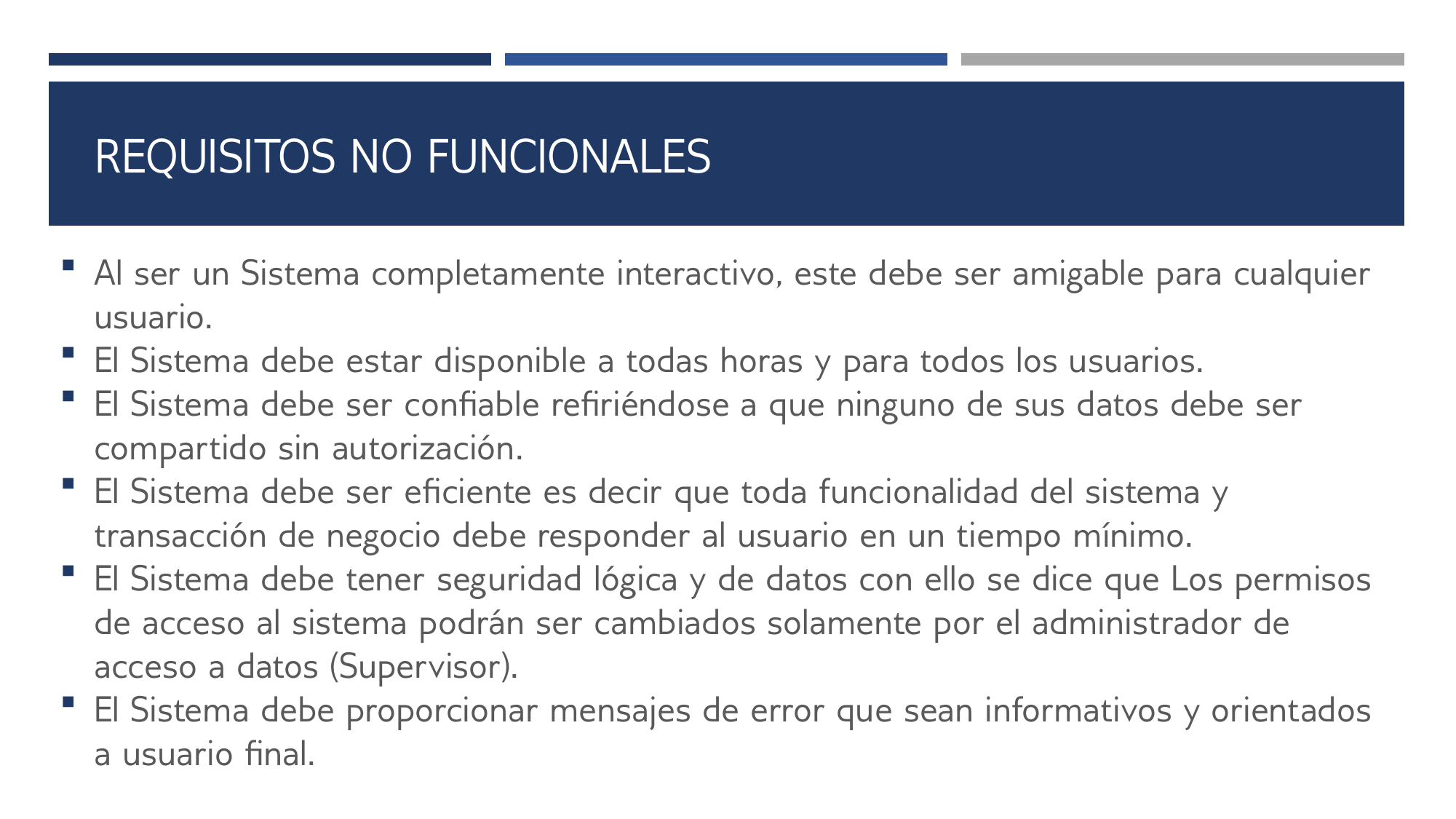

REQUISITOS NO FUNCIONALES
Al ser un Sistema completamente interactivo, este debe ser amigable para cualquier usuario.
El Sistema debe estar disponible a todas horas y para todos los usuarios.
El Sistema debe ser confiable refiriéndose a que ninguno de sus datos debe ser compartido sin autorización.
El Sistema debe ser eficiente es decir que toda funcionalidad del sistema y transacción de negocio debe responder al usuario en un tiempo mínimo.
El Sistema debe tener seguridad lógica y de datos con ello se dice que Los permisos de acceso al sistema podrán ser cambiados solamente por el administrador de acceso a datos (Supervisor).
El Sistema debe proporcionar mensajes de error que sean informativos y orientados a usuario final.